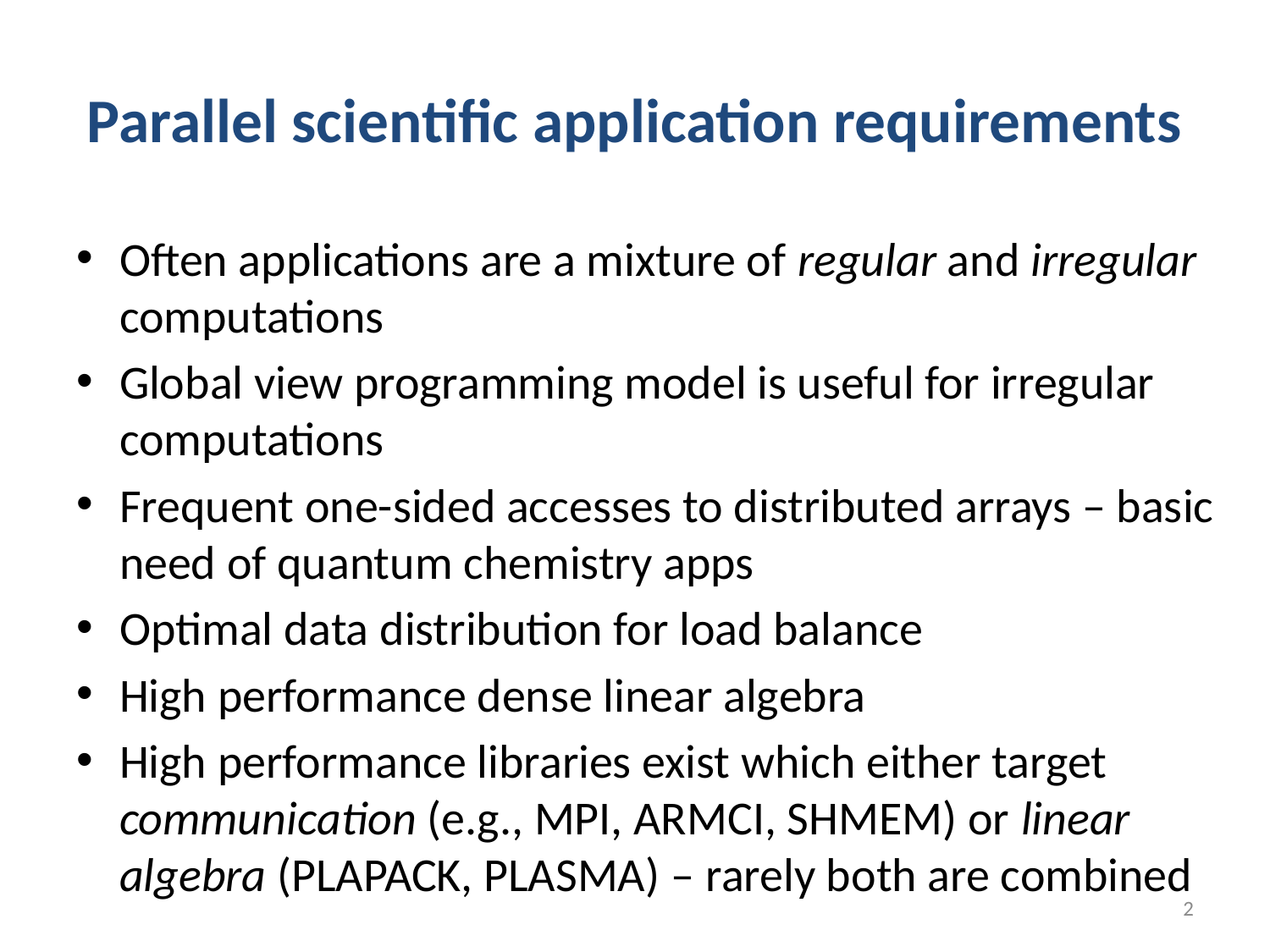

# Parallel scientific application requirements
Often applications are a mixture of regular and irregular computations
Global view programming model is useful for irregular computations
Frequent one-sided accesses to distributed arrays – basic need of quantum chemistry apps
Optimal data distribution for load balance
High performance dense linear algebra
High performance libraries exist which either target communication (e.g., MPI, ARMCI, SHMEM) or linear algebra (PLAPACK, PLASMA) – rarely both are combined

2